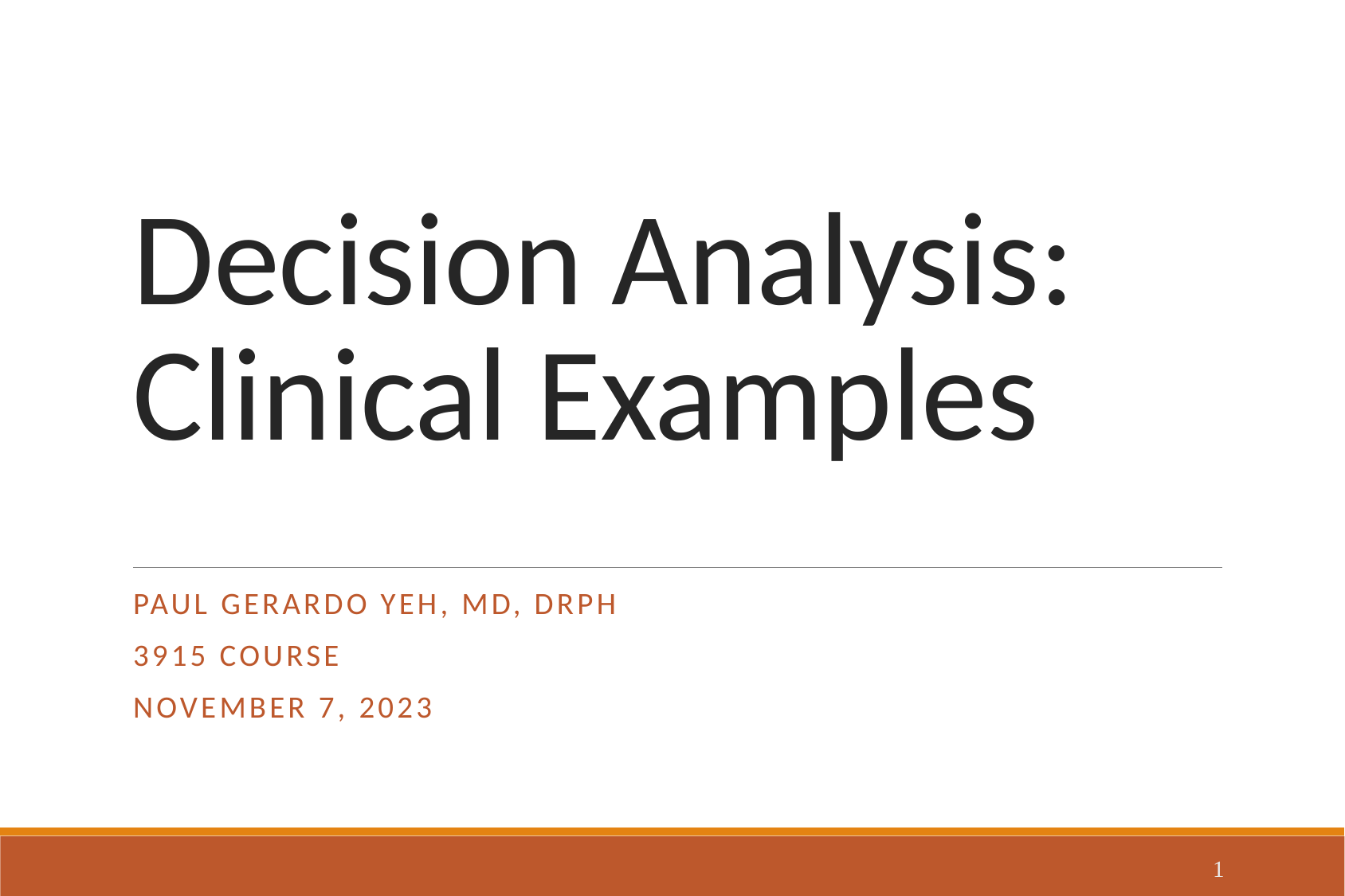

# Decision Analysis: Clinical Examples
Paul Gerardo yeh, MD, DrPH
3915 Course
November 7, 2023
1